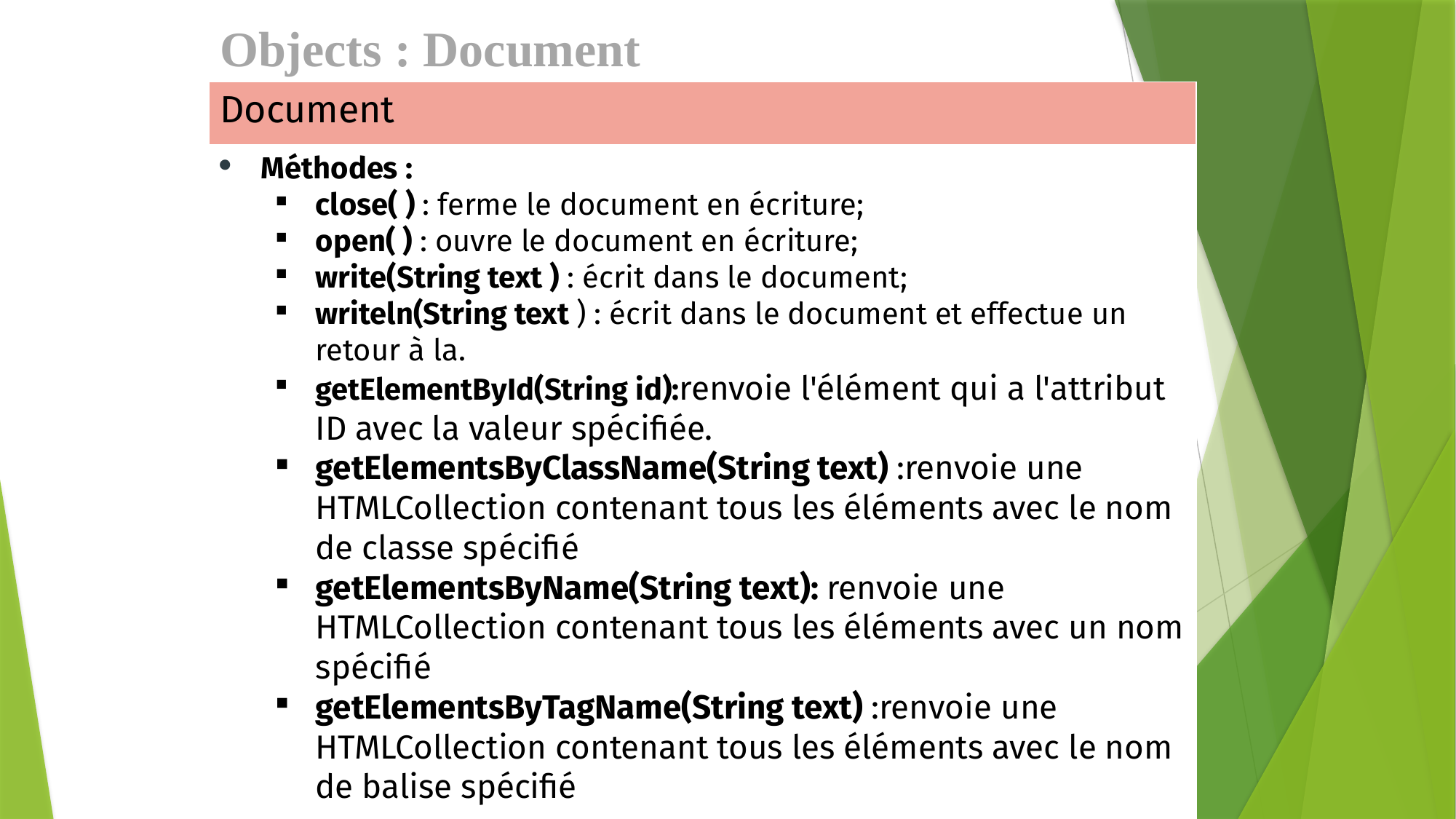

Objects : Document
| Document |
| --- |
| Méthodes : close( ) : ferme le document en écriture; open( ) : ouvre le document en écriture; write(String text ) : écrit dans le document; writeln(String text ) : écrit dans le document et effectue un retour à la. getElementById(String id):renvoie l'élément qui a l'attribut ID avec la valeur spécifiée. getElementsByClassName(String text) :renvoie une HTMLCollection contenant tous les éléments avec le nom de classe spécifié getElementsByName(String text): renvoie une HTMLCollection contenant tous les éléments avec un nom spécifié getElementsByTagName(String text) :renvoie une HTMLCollection contenant tous les éléments avec le nom de balise spécifié |